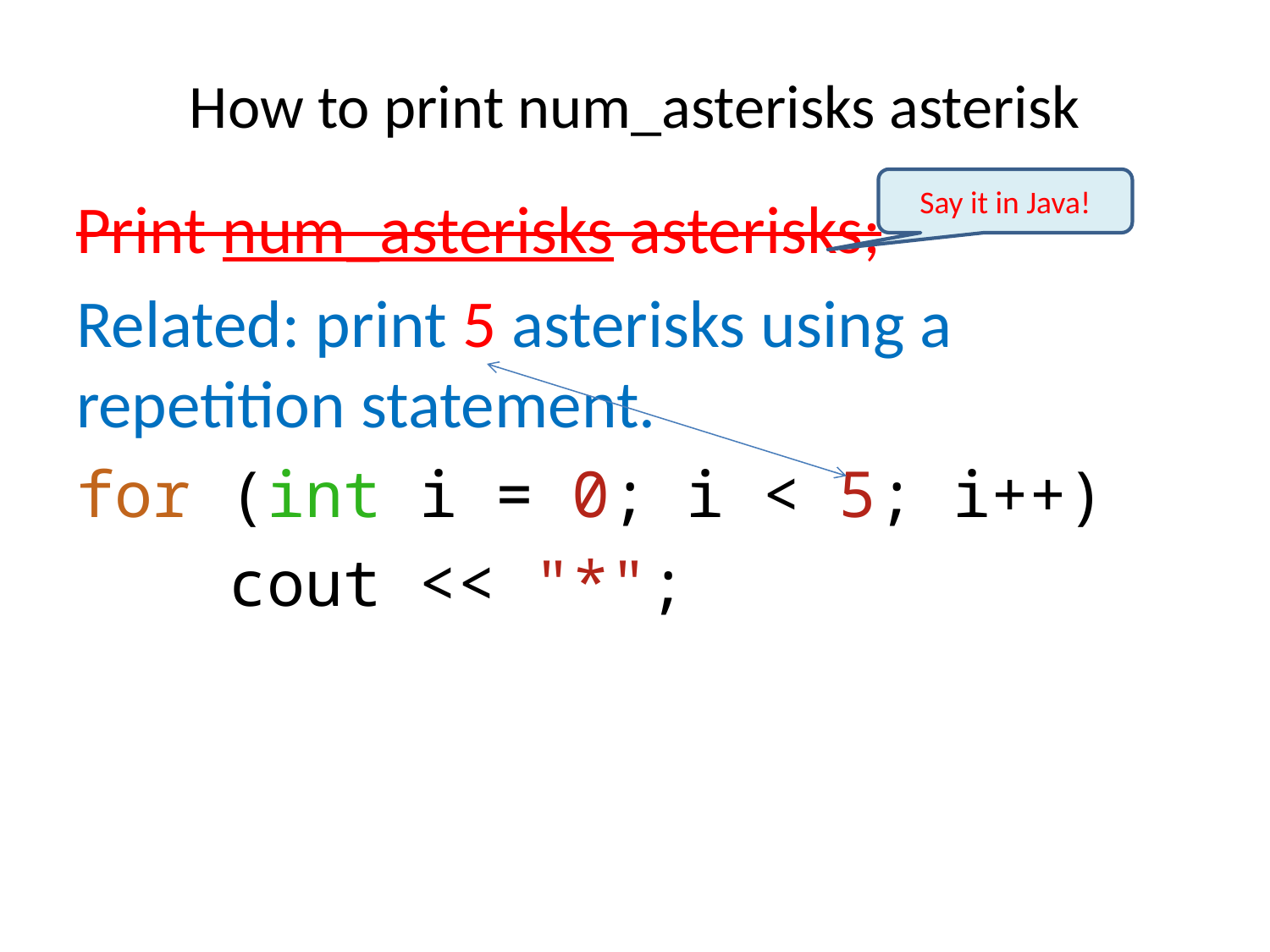

# How to print num_asterisks asterisk
Say it in Java!
Print num_asterisks asterisks;
Related: print 5 asterisks using a repetition statement.
for (int i = 0; i < 5; i++)
    cout << "*";